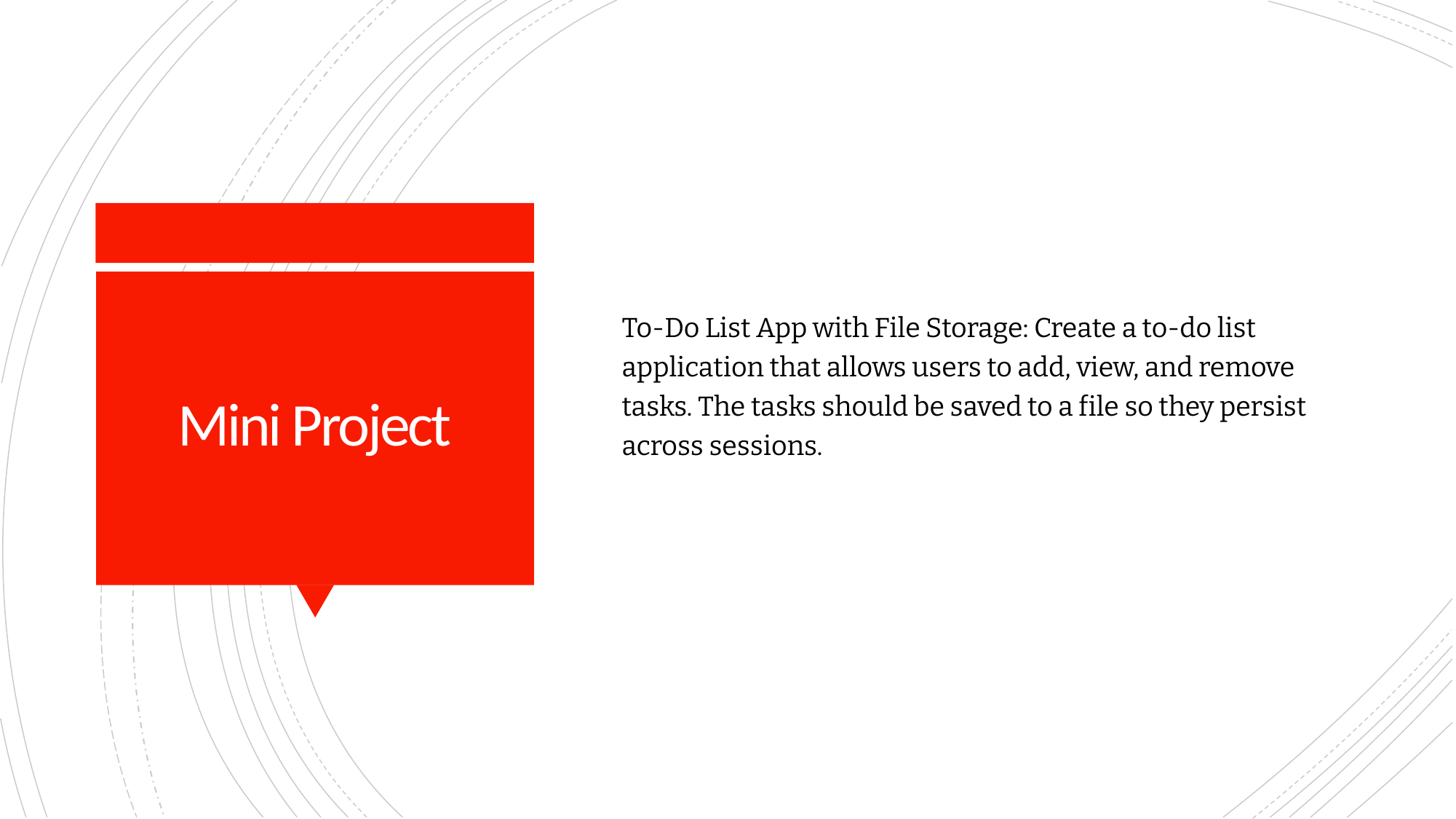

To-Do List App with File Storage: Create a to-do list application that allows users to add, view, and remove tasks. The tasks should be saved to a file so they persist across sessions.

# Mini Project